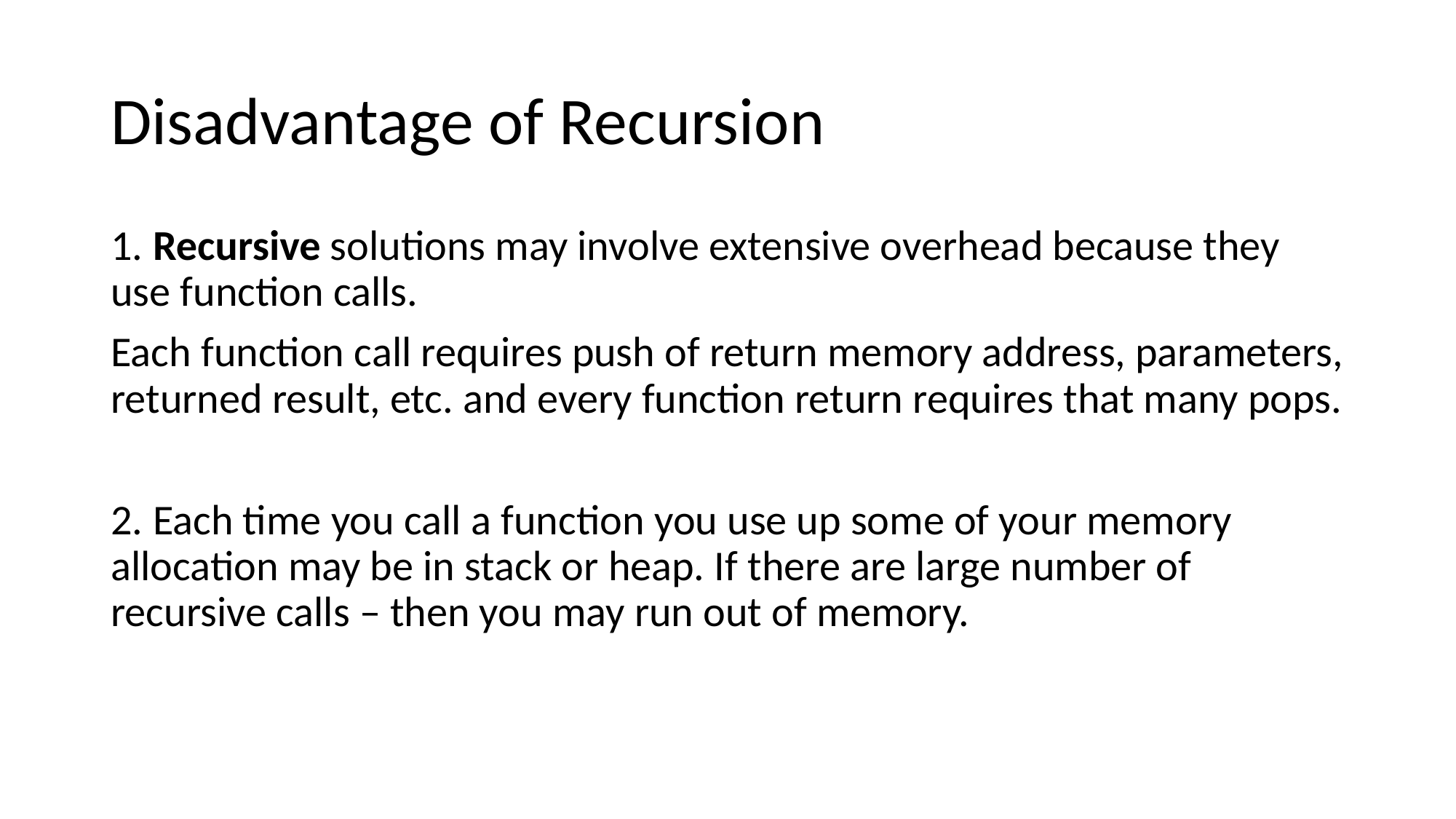

# Disadvantage of Recursion
1. Recursive solutions may involve extensive overhead because they use function calls.
Each function call requires push of return memory address, parameters, returned result, etc. and every function return requires that many pops.

2. Each time you call a function you use up some of your memory allocation may be in stack or heap. If there are large number of recursive calls – then you may run out of memory.